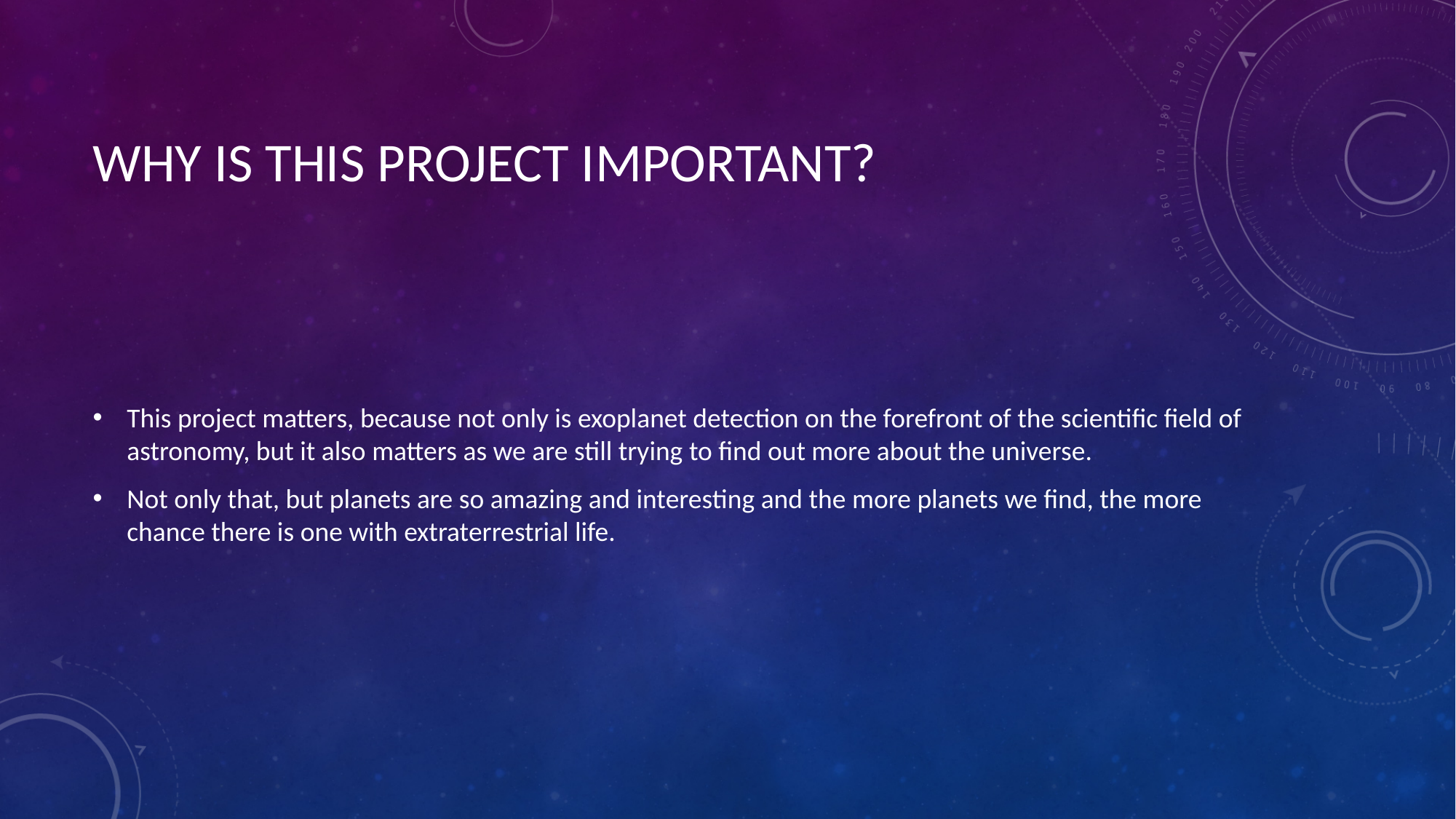

# Why Is This Project Important?
This project matters, because not only is exoplanet detection on the forefront of the scientific field of  astronomy, but it also matters as we are still trying to find out more about the universe.
Not only that, but planets are so amazing and interesting and the more planets we find, the more chance there is one with extraterrestrial life.